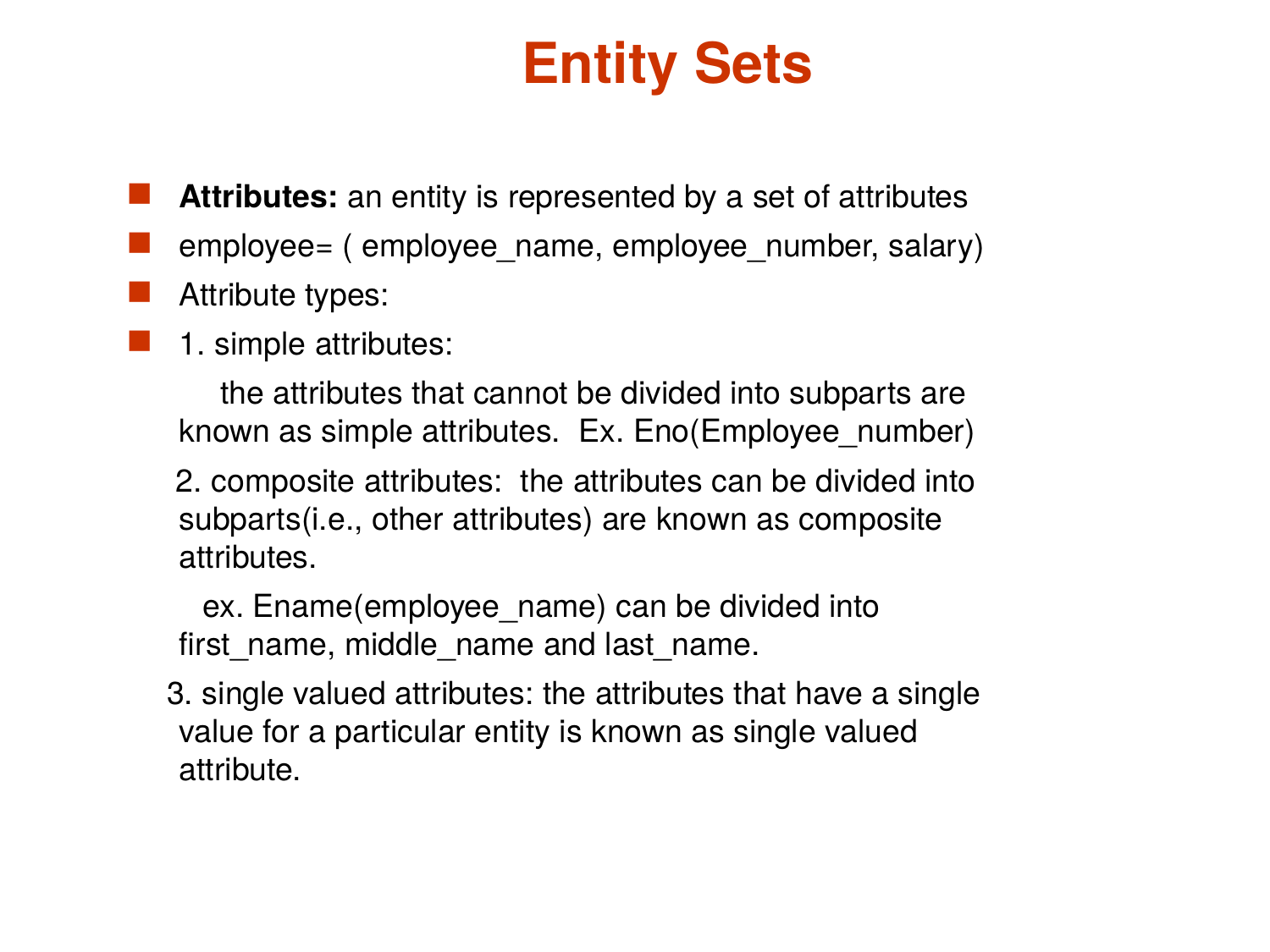

# Entity Sets
Attributes: an entity is represented by a set of attributes
employee= ( employee_name, employee_number, salary)
Attribute types:
1. simple attributes:
          the attributes that cannot be divided into subparts are known as simple attributes.  Ex. Eno(Employee_number)
     2. composite attributes:  the attributes can be divided into subparts(i.e., other attributes) are known as composite attributes.
        ex. Ename(employee_name) can be divided into first_name, middle_name and last_name.
    3. single valued attributes: the attributes that have a single value for a particular entity is known as single valued attribute.